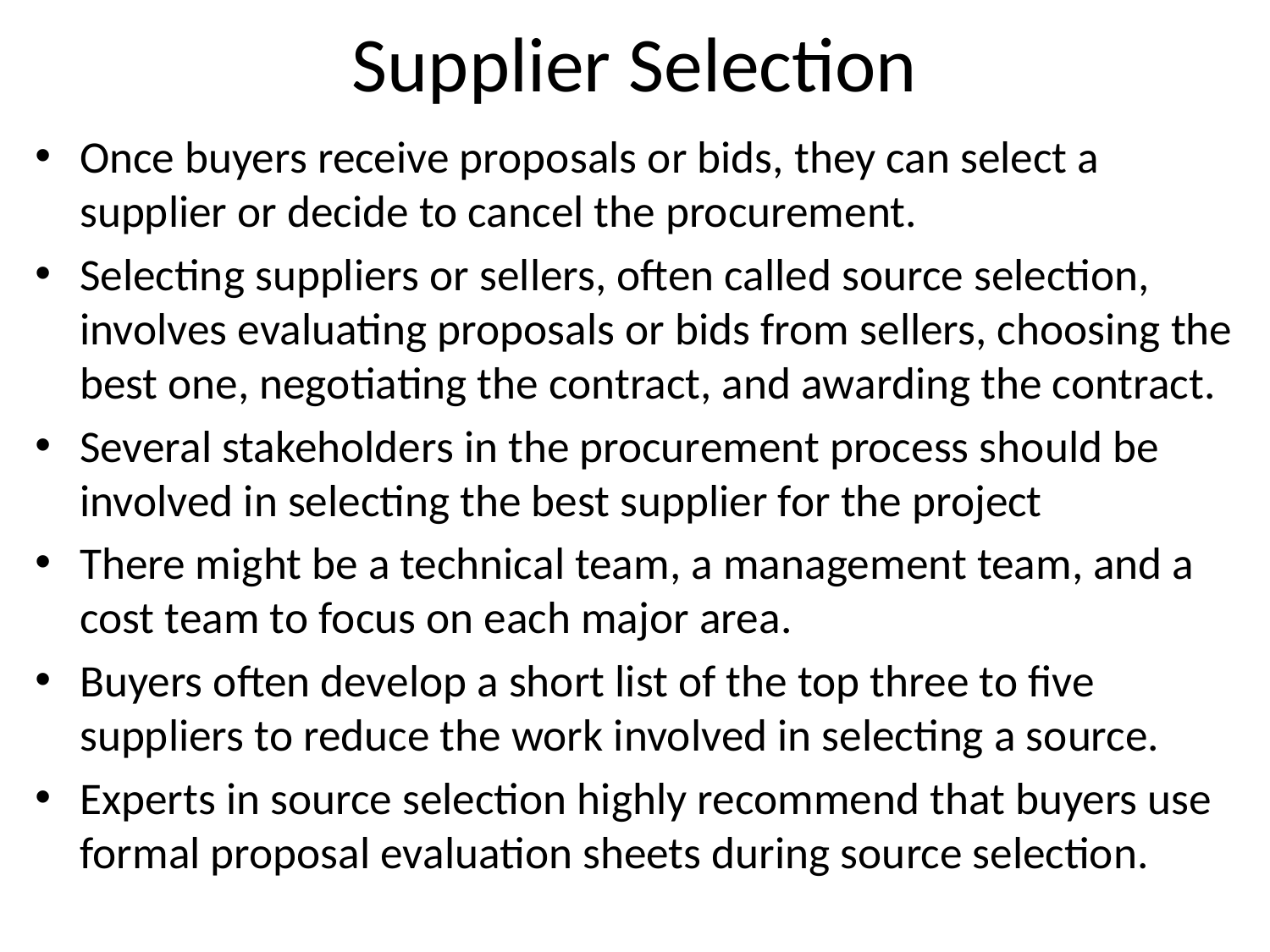

# Supplier Selection
Once buyers receive proposals or bids, they can select a supplier or decide to cancel the procurement.
Selecting suppliers or sellers, often called source selection, involves evaluating proposals or bids from sellers, choosing the best one, negotiating the contract, and awarding the contract.
Several stakeholders in the procurement process should be involved in selecting the best supplier for the project
There might be a technical team, a management team, and a cost team to focus on each major area.
Buyers often develop a short list of the top three to five suppliers to reduce the work involved in selecting a source.
Experts in source selection highly recommend that buyers use formal proposal evaluation sheets during source selection.